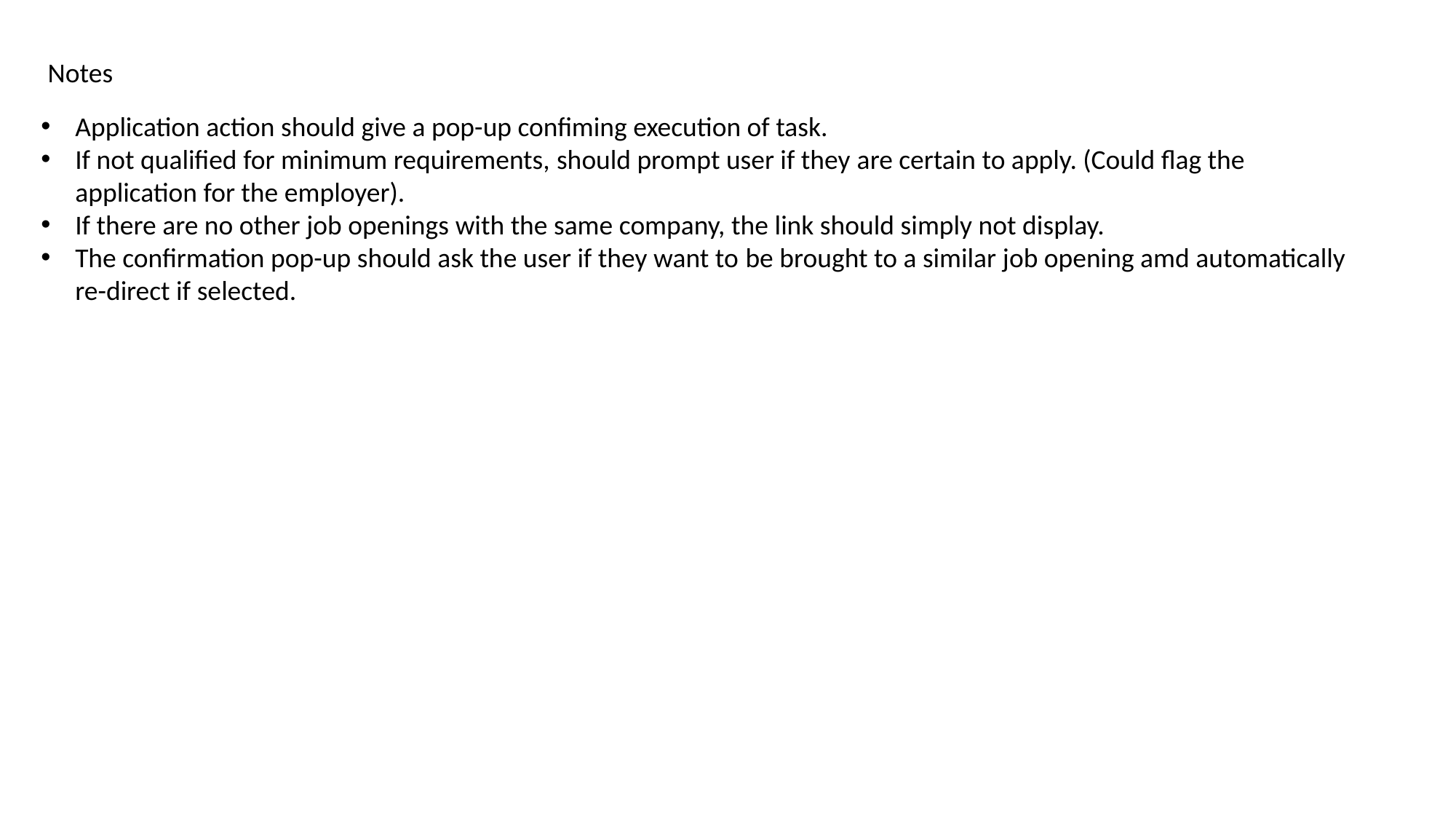

Notes
Application action should give a pop-up confiming execution of task.
If not qualified for minimum requirements, should prompt user if they are certain to apply. (Could flag the application for the employer).
If there are no other job openings with the same company, the link should simply not display.
The confirmation pop-up should ask the user if they want to be brought to a similar job opening amd automatically re-direct if selected.